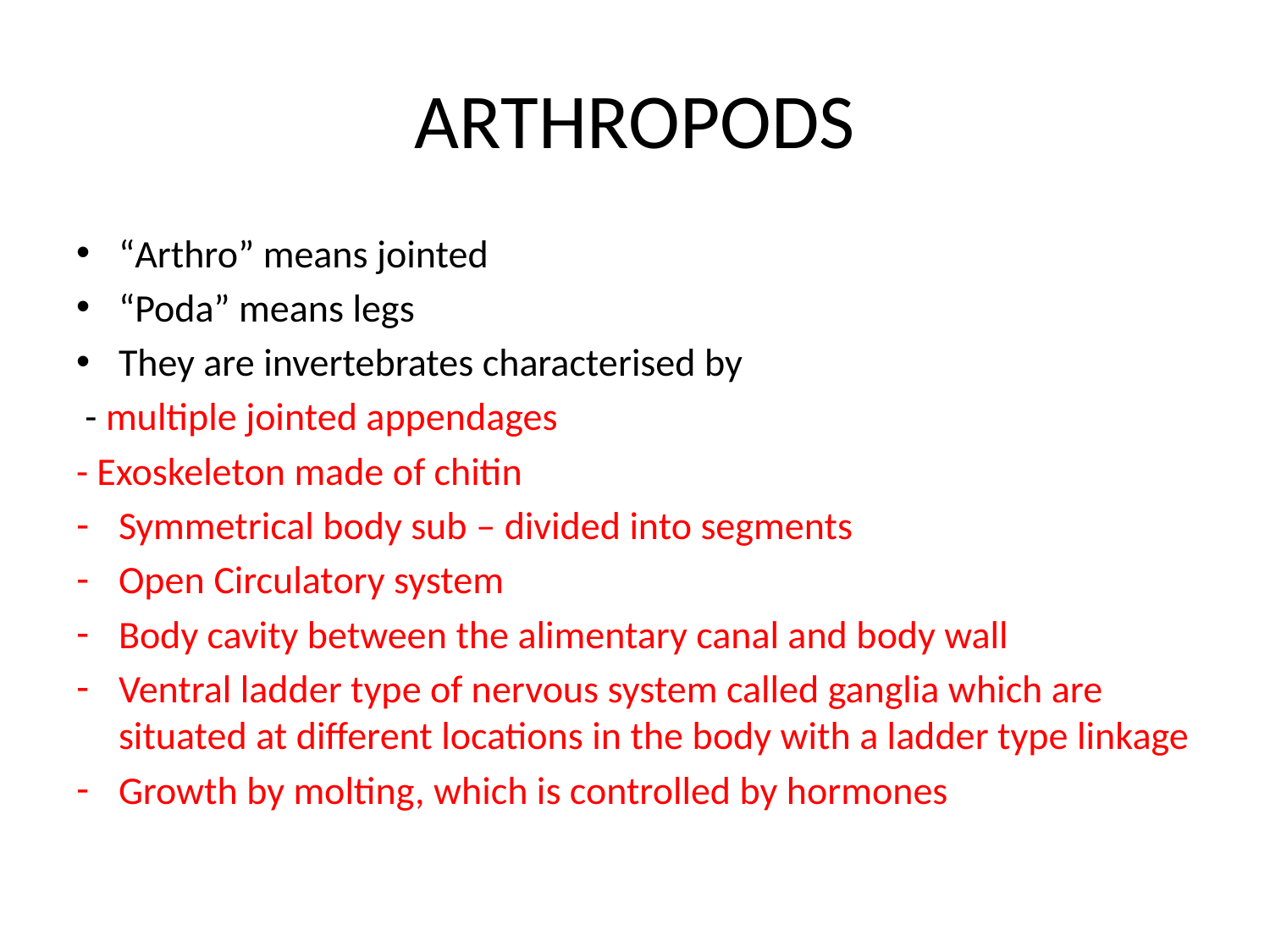

# ARTHROPODS
“Arthro” means jointed
“Poda” means legs
They are invertebrates characterised by
 - multiple jointed appendages
- Exoskeleton made of chitin
Symmetrical body sub – divided into segments
Open Circulatory system
Body cavity between the alimentary canal and body wall
Ventral ladder type of nervous system called ganglia which are situated at different locations in the body with a ladder type linkage
Growth by molting, which is controlled by hormones